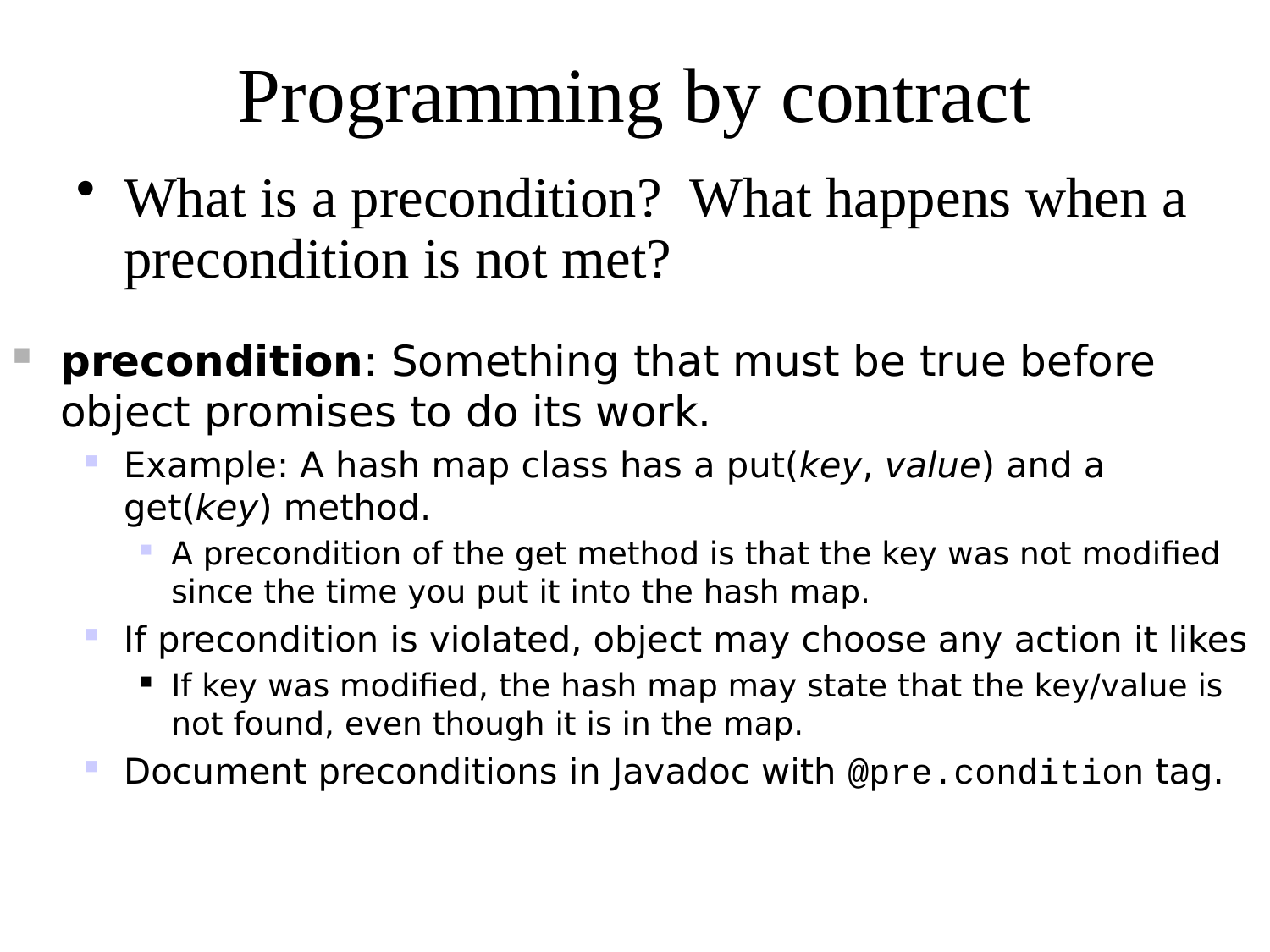

# Programming by contract
What is a precondition?  What happens when a precondition is not met?

precondition: Something that must be true before object promises to do its work.
Example: A hash map class has a put(key, value) and a get(key) method.
A precondition of the get method is that the key was not modified since the time you put it into the hash map.
If precondition is violated, object may choose any action it likes
If key was modified, the hash map may state that the key/value is not found, even though it is in the map.
Document preconditions in Javadoc with @pre.condition tag.